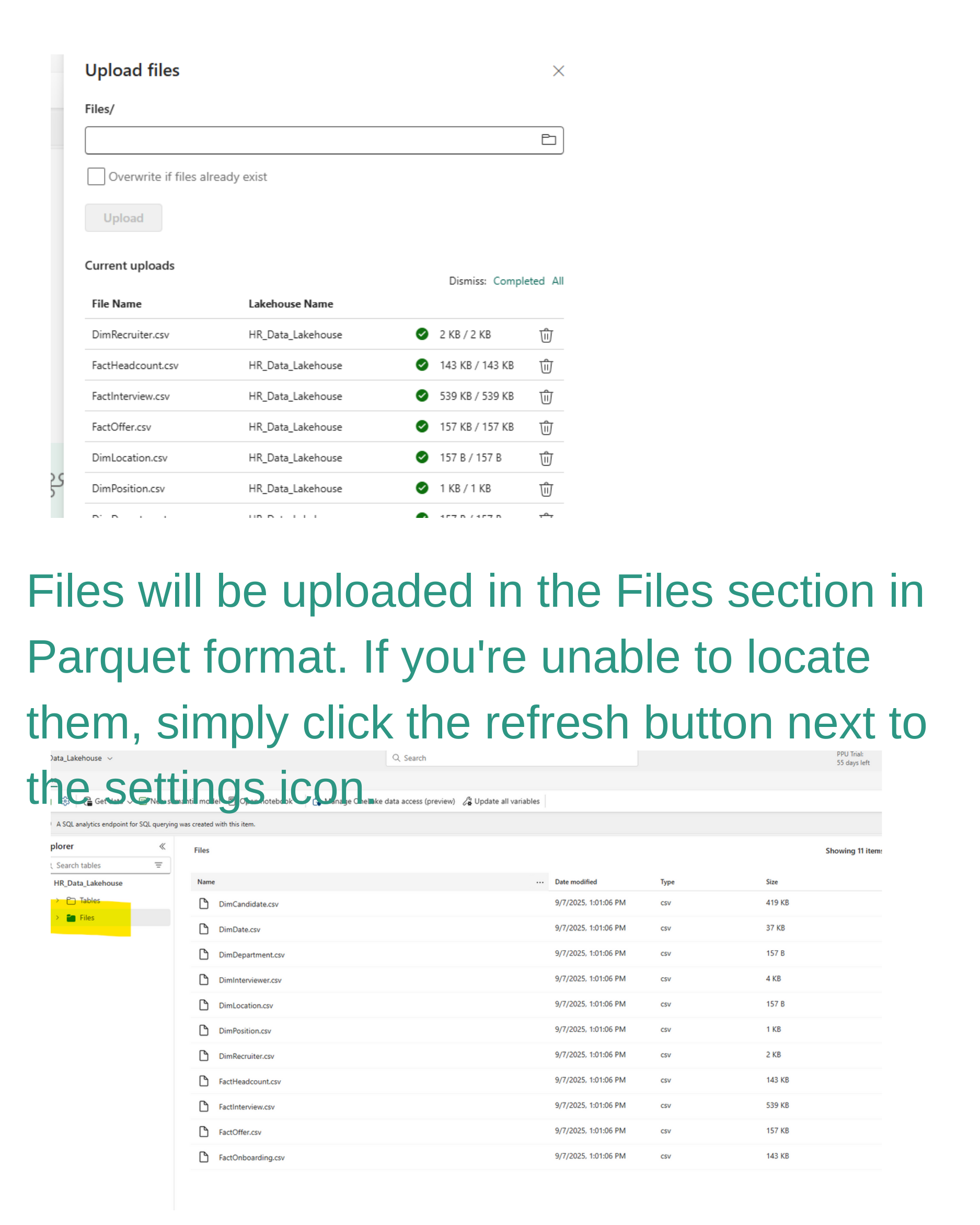

Files will be uploaded in the Files section in Parquet format. If you're unable to locate them, simply click the refresh button next to the settings icon.